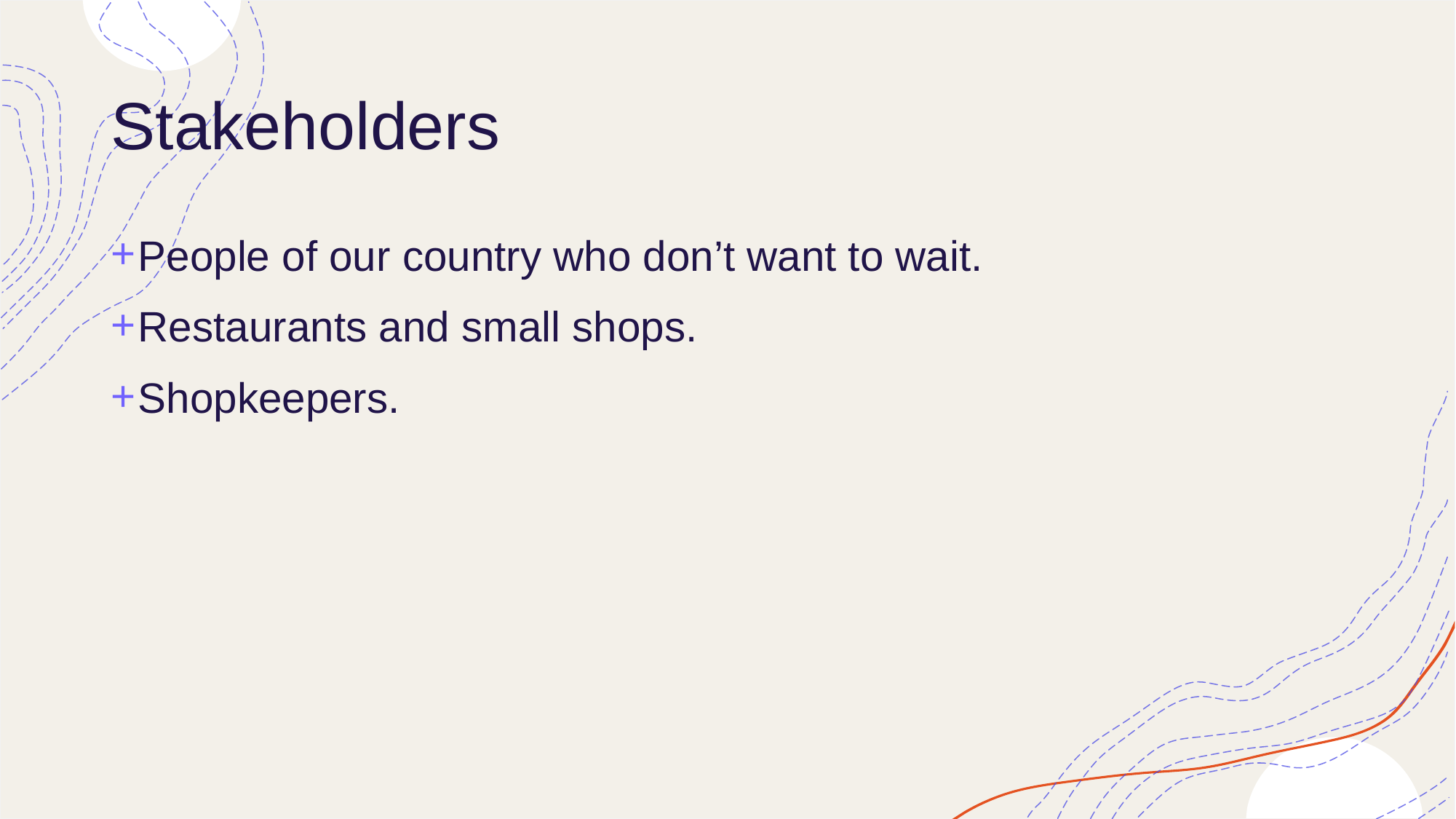

# Stakeholders
People of our country who don’t want to wait.
Restaurants and small shops.
Shopkeepers.